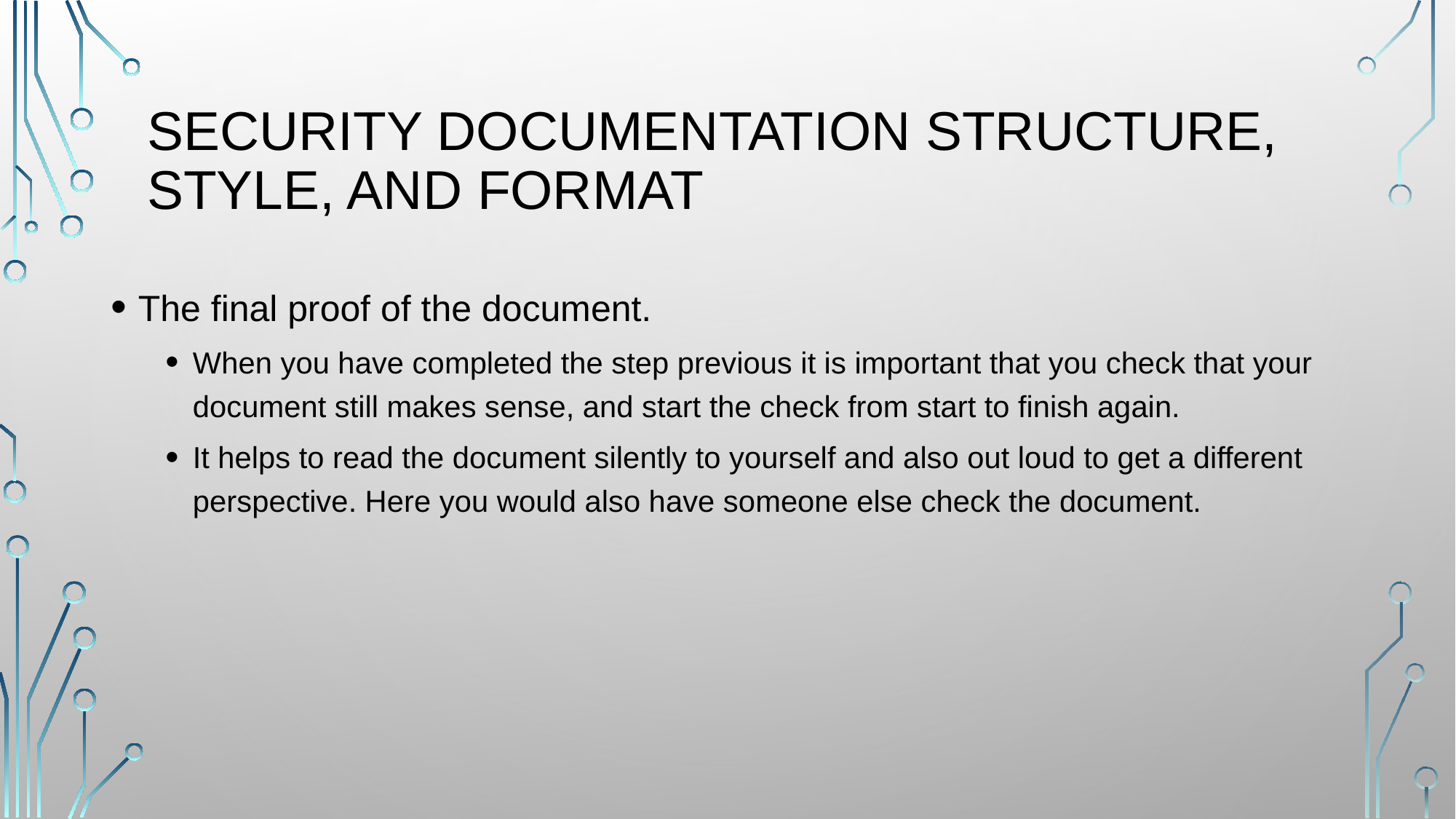

# Security documentation structure, style, and format
The final proof of the document.
When you have completed the step previous it is important that you check that your document still makes sense, and start the check from start to finish again.
It helps to read the document silently to yourself and also out loud to get a different perspective. Here you would also have someone else check the document.